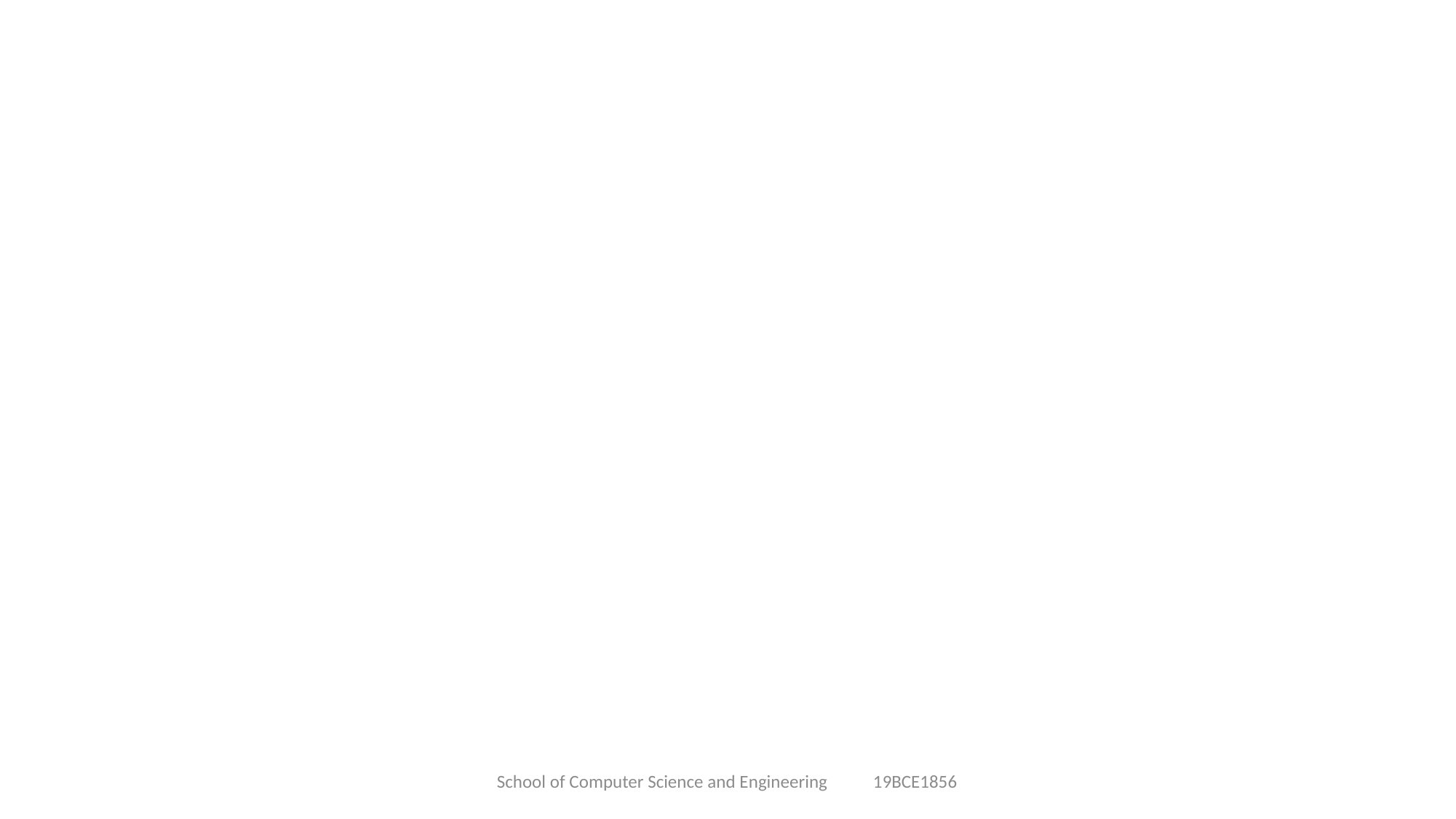

#

School of Computer Science and Engineering           19BCE1856